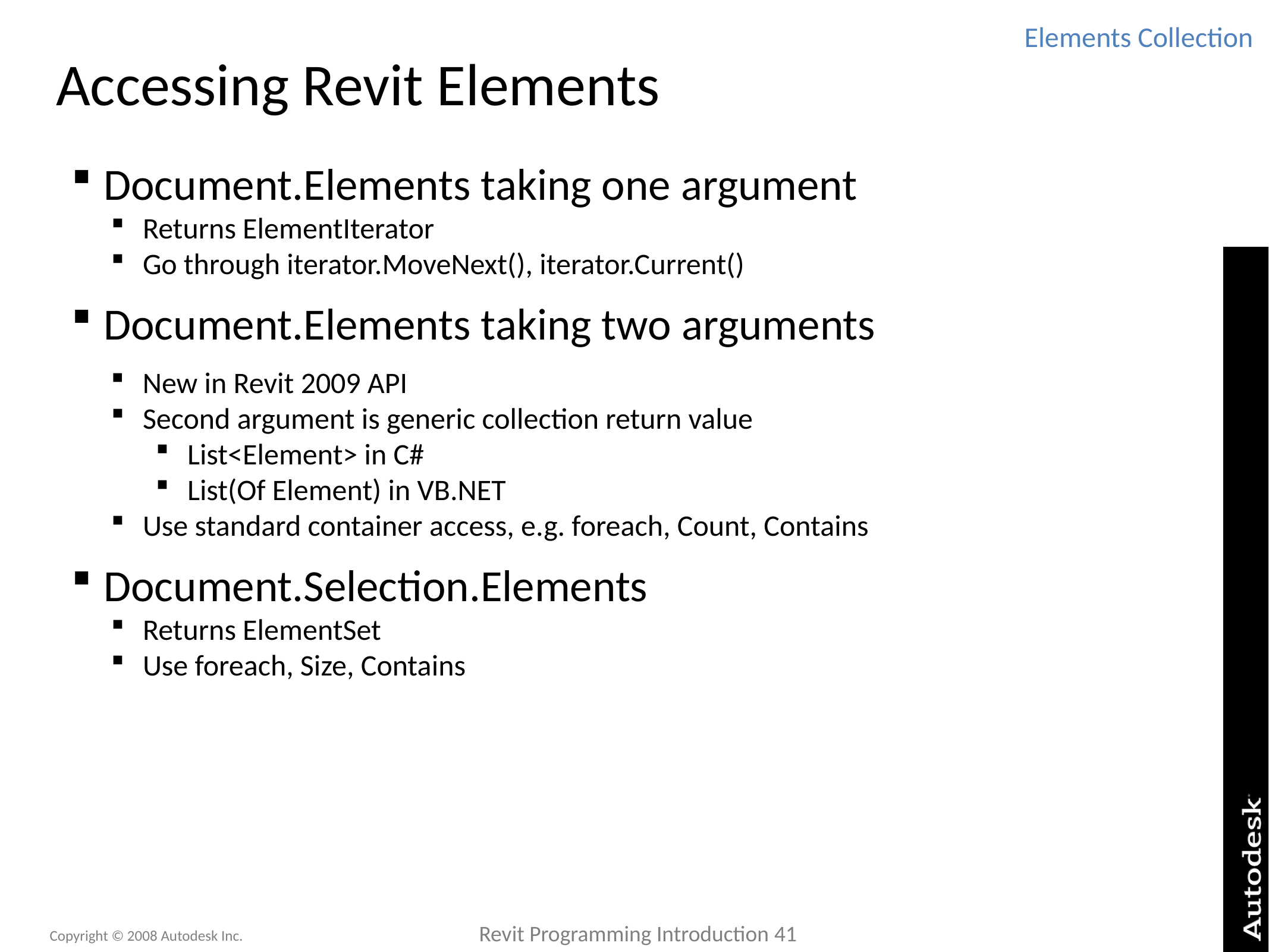

Elements Collection
# Accessing Revit Elements
Document.Elements taking one argument
Returns ElementIterator
Go through iterator.MoveNext(), iterator.Current()
Document.Elements taking two arguments
New in Revit 2009 API
Second argument is generic collection return value
List<Element> in C#
List(Of Element) in VB.NET
Use standard container access, e.g. foreach, Count, Contains
Document.Selection.Elements
Returns ElementSet
Use foreach, Size, Contains